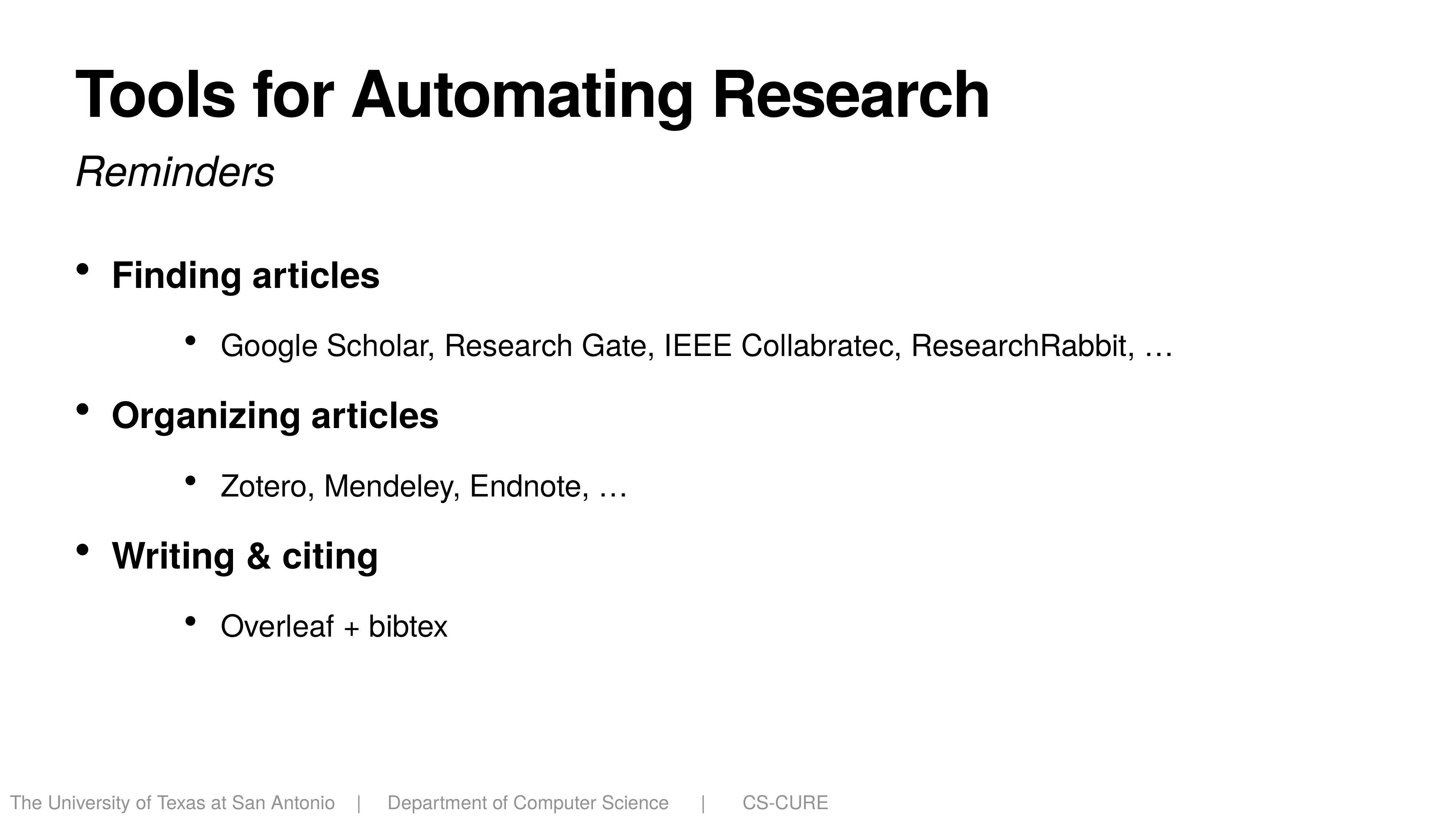

# Tools for Automating Research
Reminders
Finding articles
Google Scholar, Research Gate, IEEE Collabratec, ResearchRabbit, …
Organizing articles
Zotero, Mendeley, Endnote, …
Writing & citing
Overleaf + bibtex
10